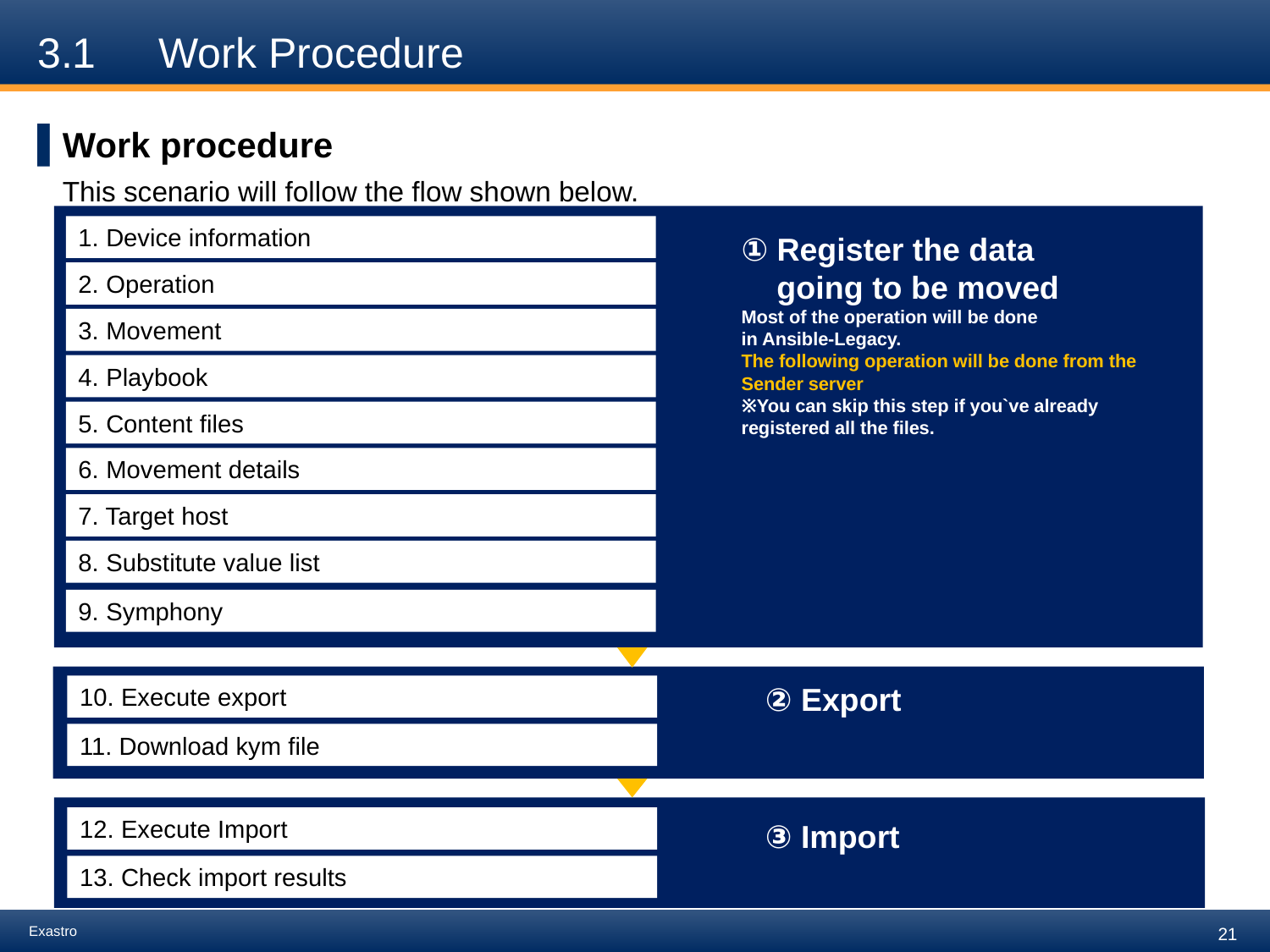

# 3.1　Work Procedure
Work procedure
This scenario will follow the flow shown below.

1. Device information
2. Operation
① Register the data
    going to be moved
Most of the operation will be done
in Ansible-Legacy.
The following operation will be done from the
Sender server
※You can skip this step if you`ve already
registered all the files.
3. Movement
4. Playbook
5. Content files
6. Movement details
7. Target host
8. Substitute value list
9. Symphony

② Export
10. Execute export
11. Download kym file

③ Import
12. Execute Import
13. Check import results